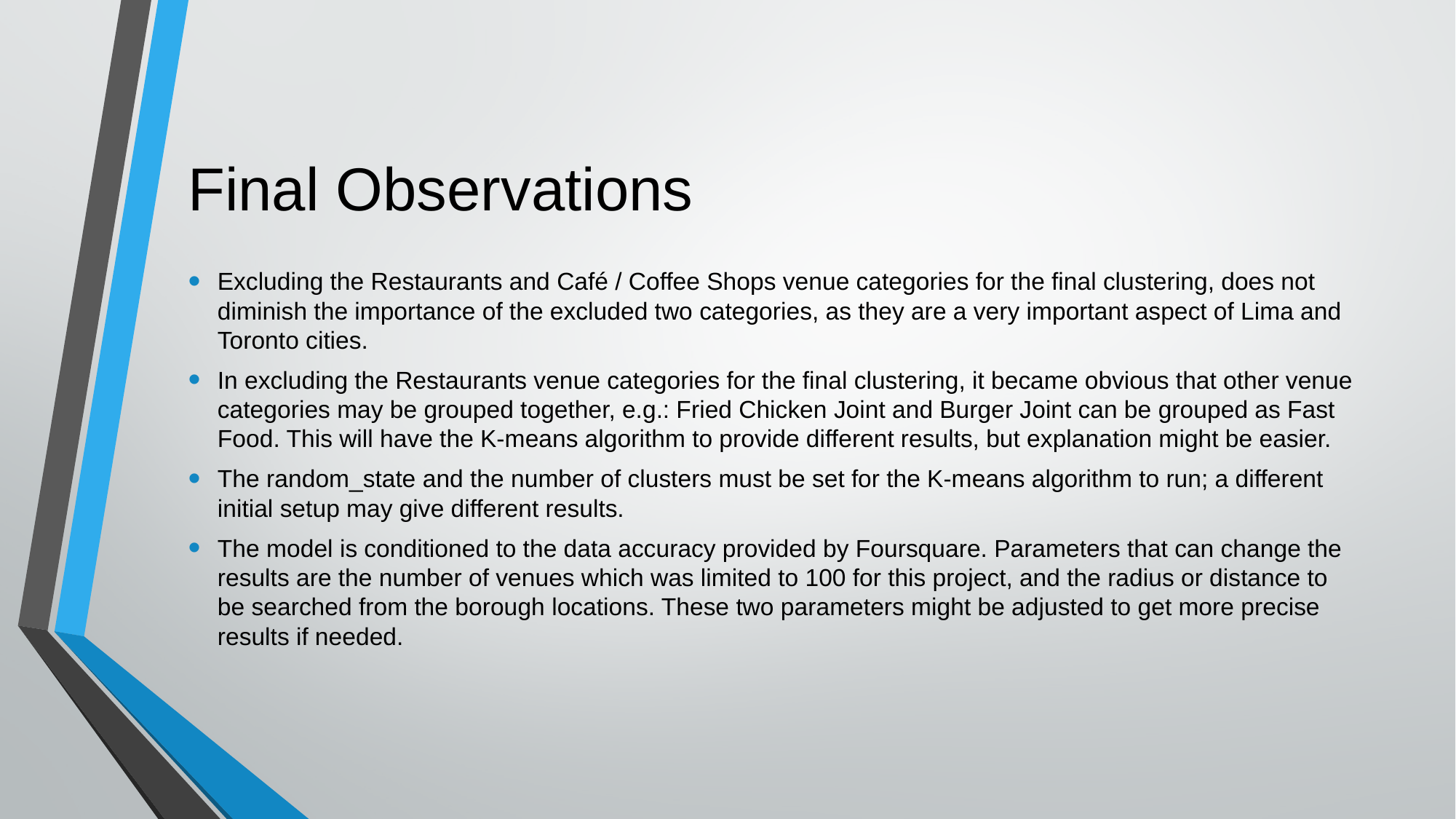

# Final Observations
Excluding the Restaurants and Café / Coffee Shops venue categories for the final clustering, does not diminish the importance of the excluded two categories, as they are a very important aspect of Lima and Toronto cities.
In excluding the Restaurants venue categories for the final clustering, it became obvious that other venue categories may be grouped together, e.g.: Fried Chicken Joint and Burger Joint can be grouped as Fast Food. This will have the K-means algorithm to provide different results, but explanation might be easier.
The random_state and the number of clusters must be set for the K-means algorithm to run; a different initial setup may give different results.
The model is conditioned to the data accuracy provided by Foursquare. Parameters that can change the results are the number of venues which was limited to 100 for this project, and the radius or distance to be searched from the borough locations. These two parameters might be adjusted to get more precise results if needed.